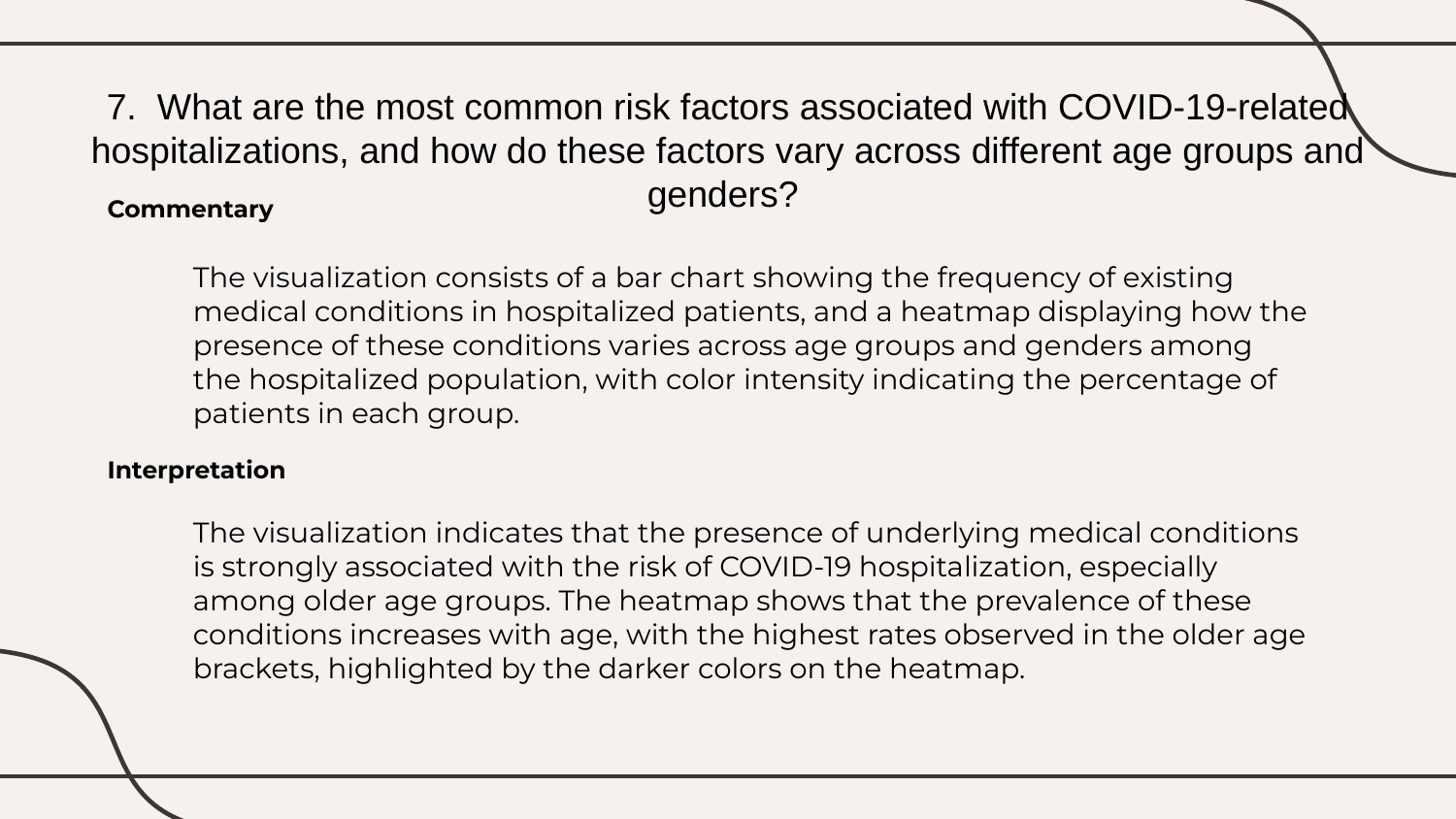

# 7.  What are the most common risk factors associated with COVID-19-related
hospitalizations, and how do these factors vary across different age groups and
genders?

Commentary
The visualization consists of a bar chart showing the frequency of existing medical conditions in hospitalized patients, and a heatmap displaying how the presence of these conditions varies across age groups and genders among the hospitalized population, with color intensity indicating the percentage of patients in each group.
Interpretation
The visualization indicates that the presence of underlying medical conditions is strongly associated with the risk of COVID-19 hospitalization, especially among older age groups. The heatmap shows that the prevalence of these conditions increases with age, with the highest rates observed in the older age brackets, highlighted by the darker colors on the heatmap.